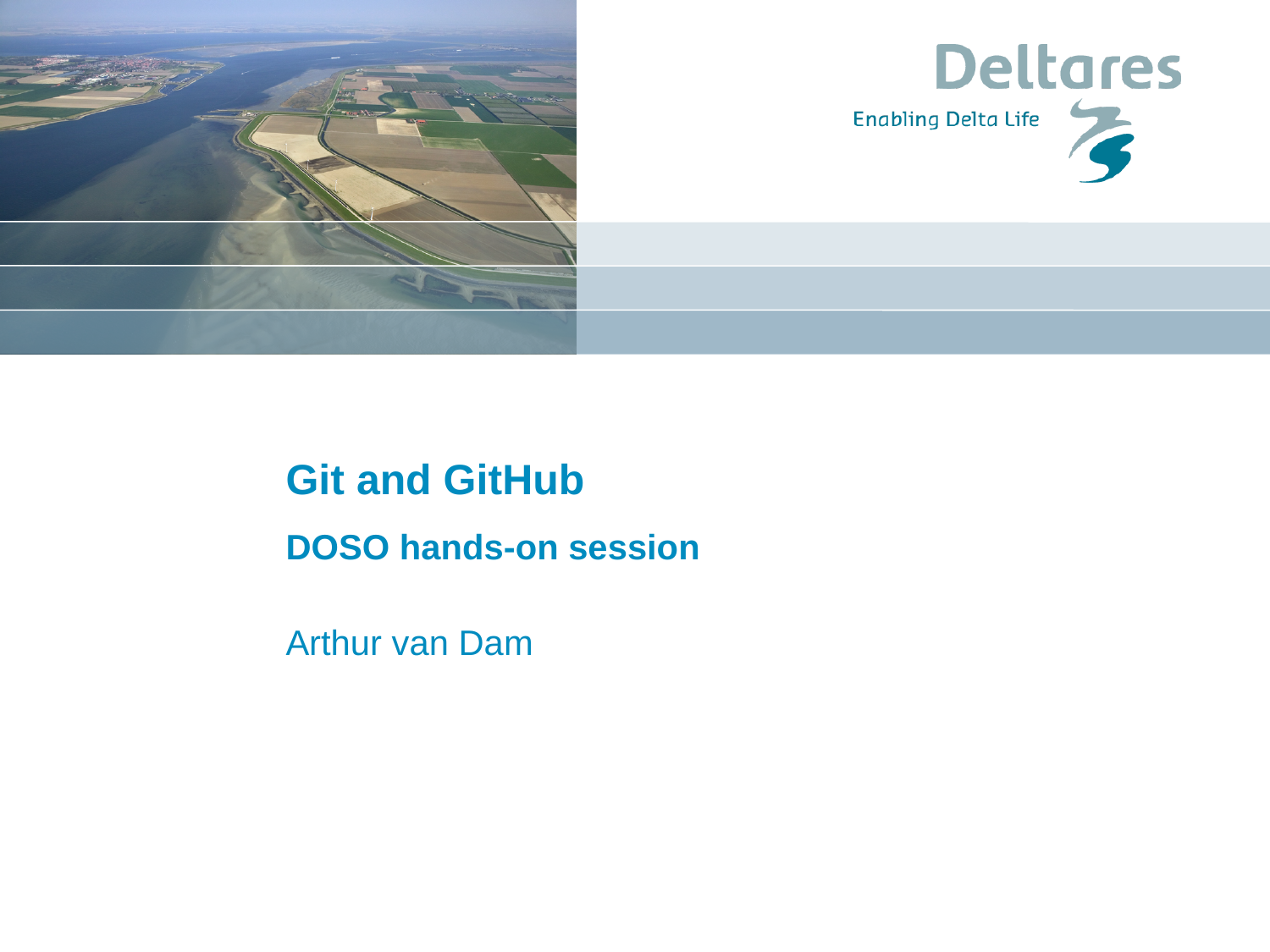

# Git and GitHub DOSO hands-on session

Arthur van Dam